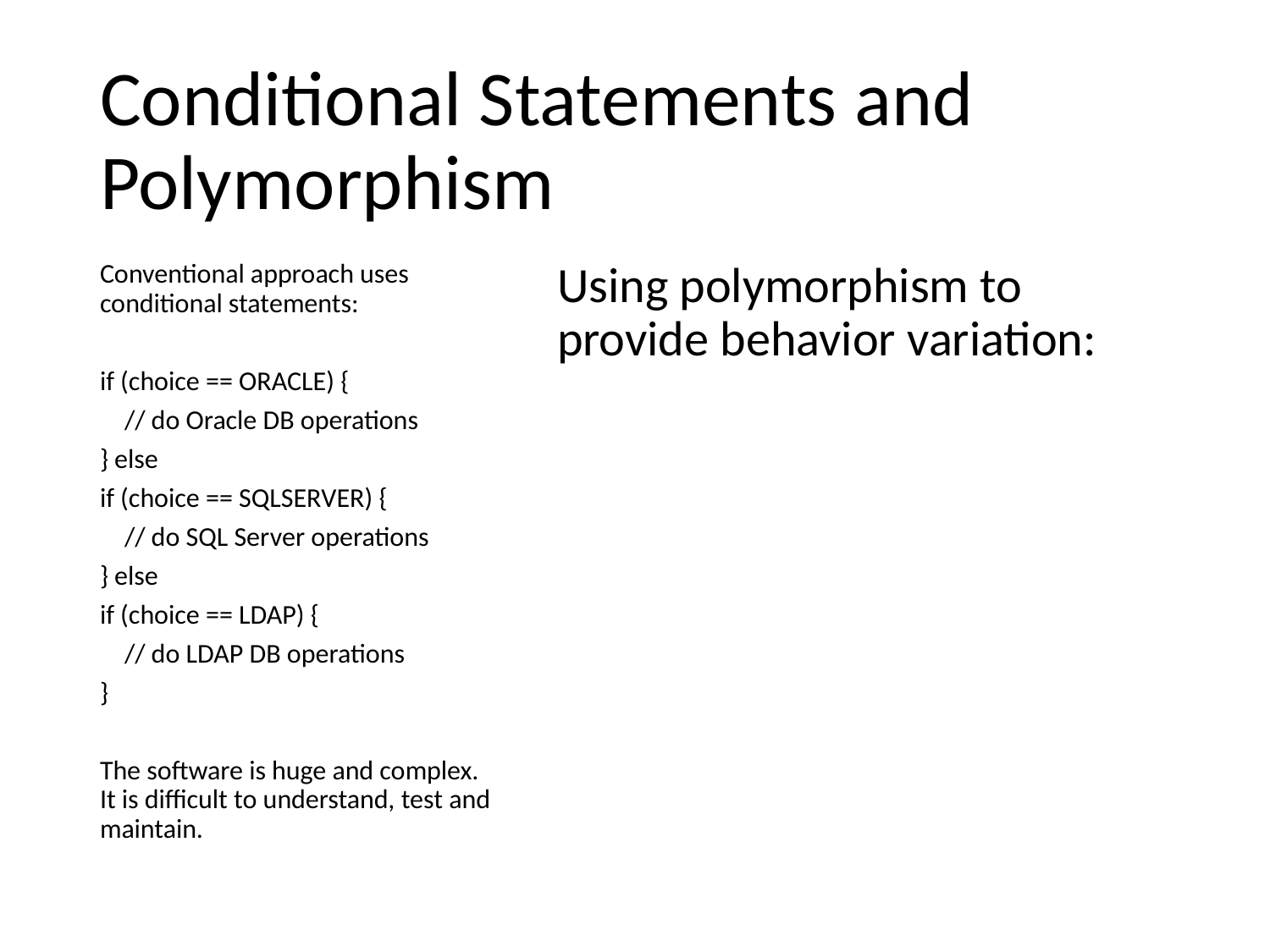

# Conditional Statements and Polymorphism
Conventional approach uses conditional statements:

if (choice == ORACLE) {
    // do Oracle DB operations
} else
if (choice == SQLSERVER) {
    // do SQL Server operations
} else
if (choice == LDAP) {
    // do LDAP DB operations
}

The software is huge and complex. It is difficult to understand, test and maintain.
Using polymorphism to provide behavior variation: